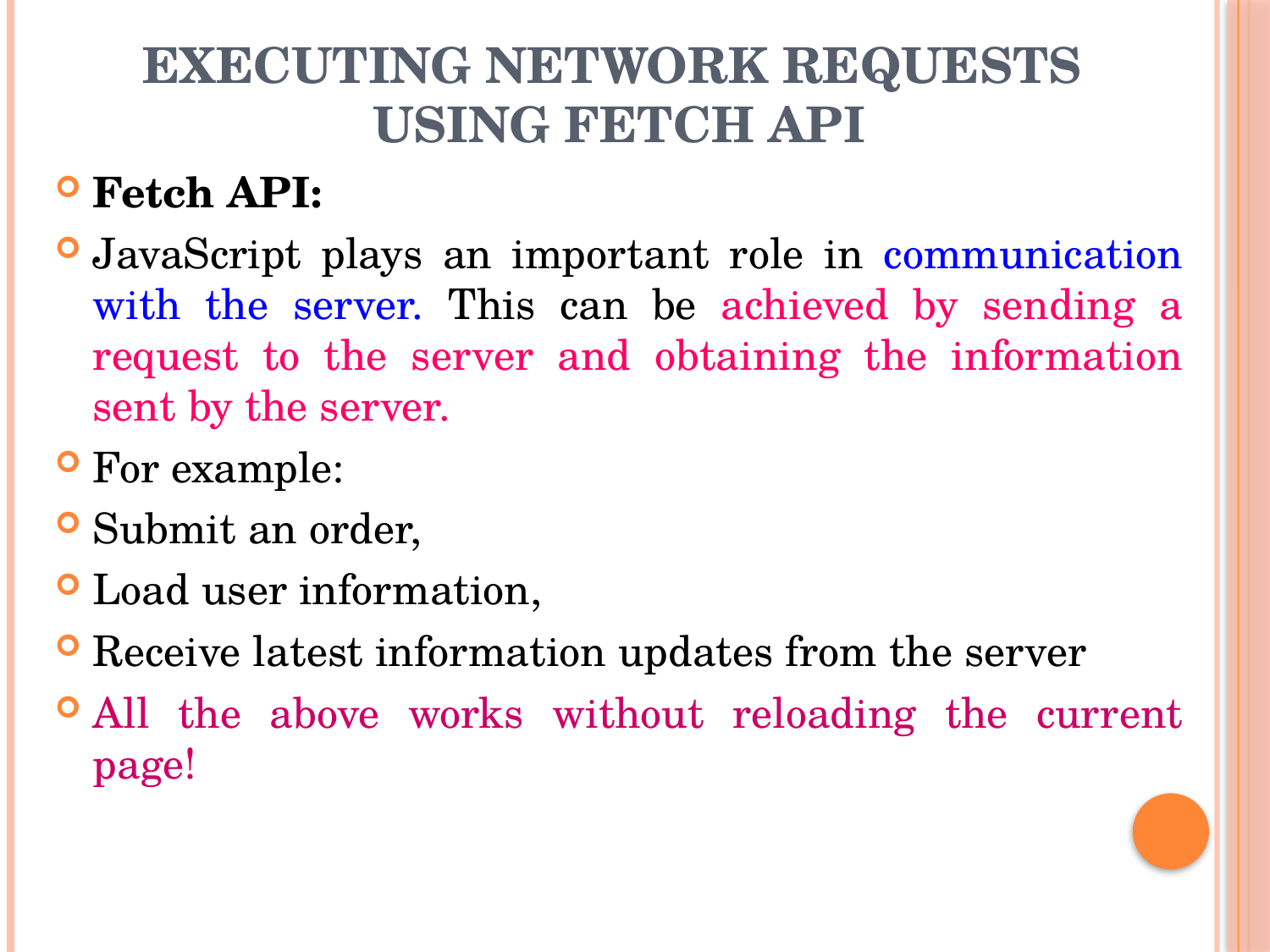

# Executing Network Requests using Fetch API
Fetch API:
JavaScript plays an important role in communication with the server. This can be achieved by sending a request to the server and obtaining the information sent by the server.
For example:
Submit an order,
Load user information,
Receive latest information updates from the server
All the above works without reloading the current page!